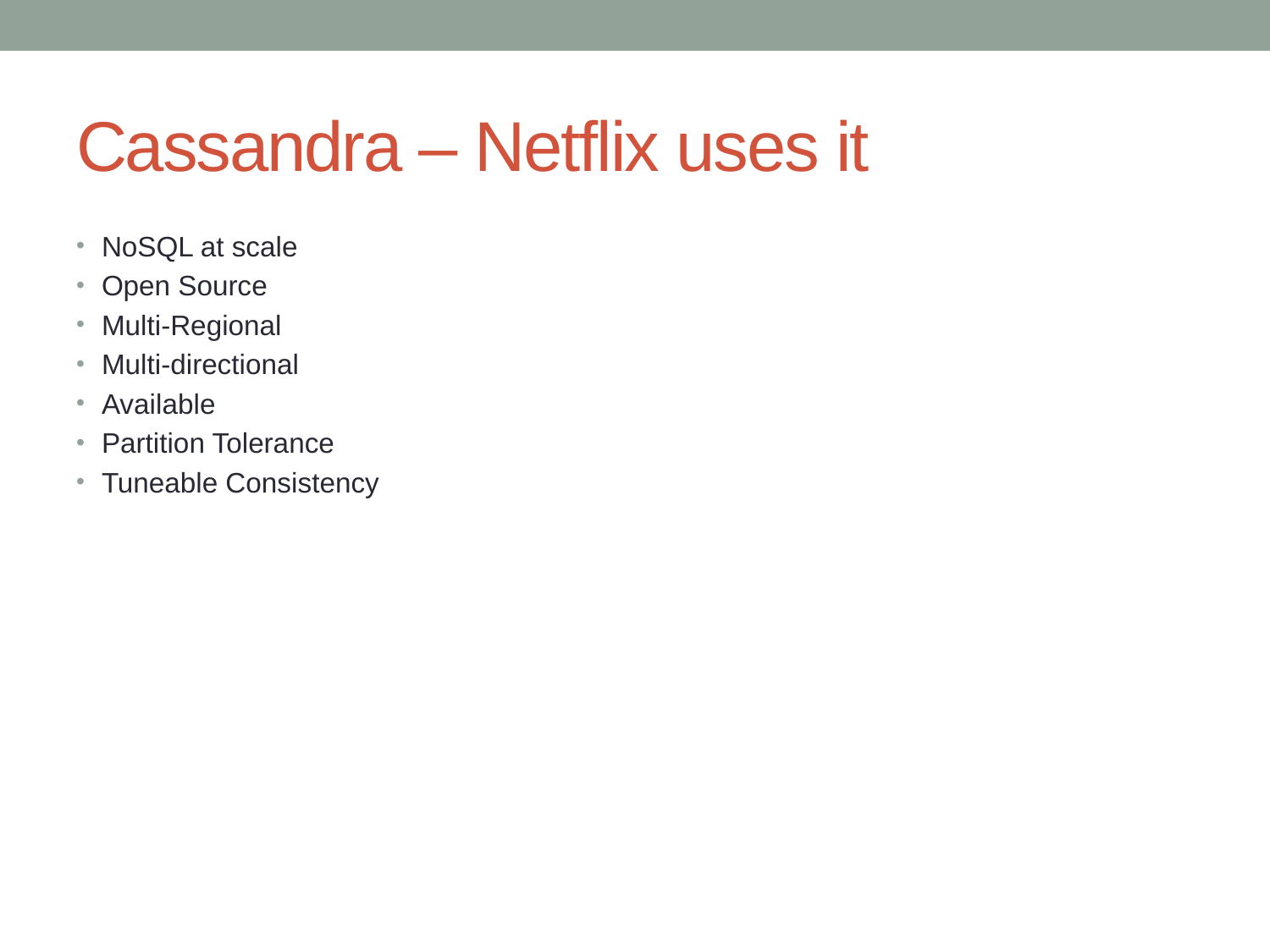

# Cassandra – Netflix uses it
NoSQL at scale
Open Source
Multi-Regional
Multi-directional
Available
Partition Tolerance
Tuneable Consistency